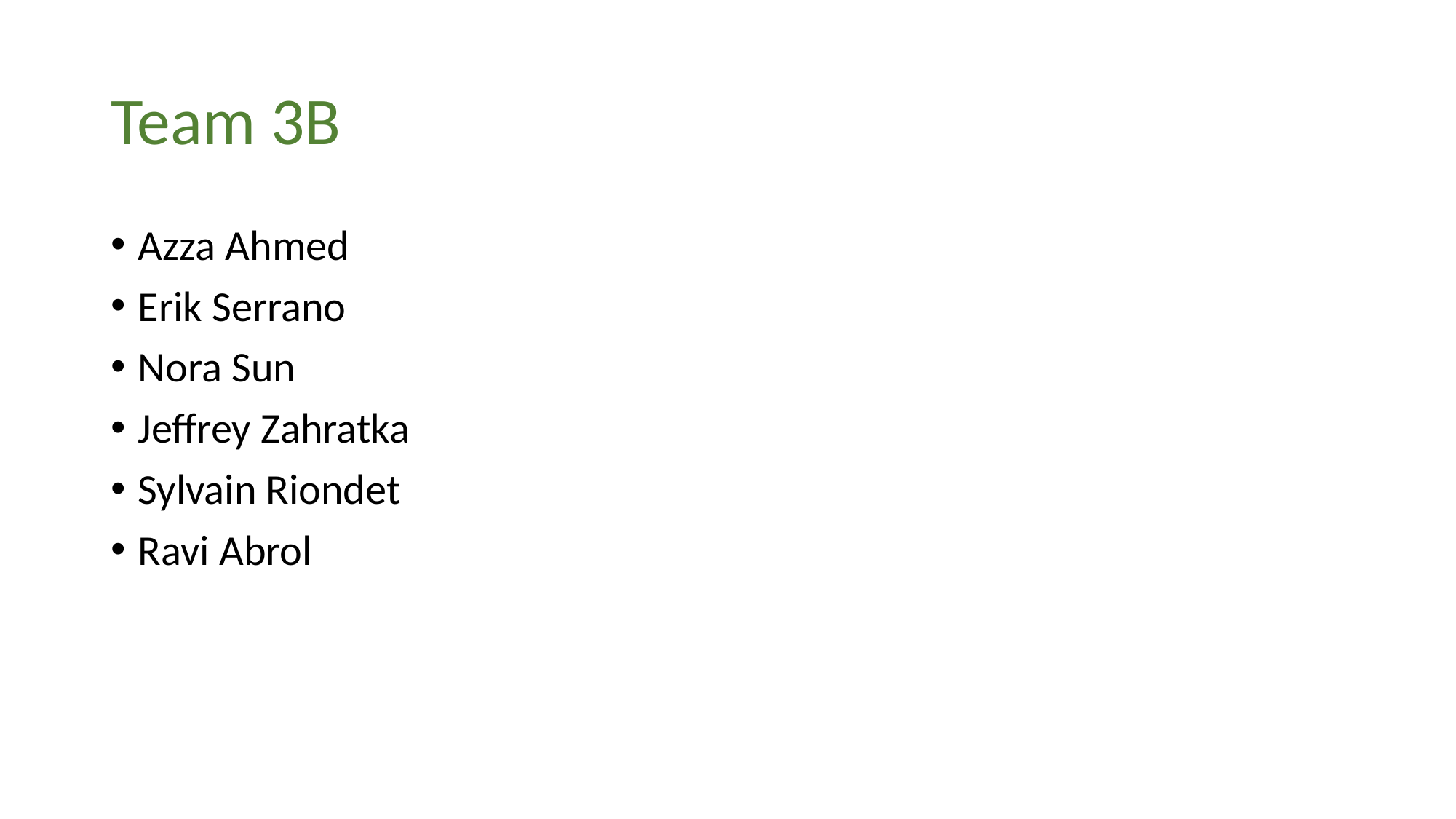

# Team 3B
Azza Ahmed
Erik Serrano
Nora Sun
Jeffrey Zahratka
Sylvain Riondet
Ravi Abrol